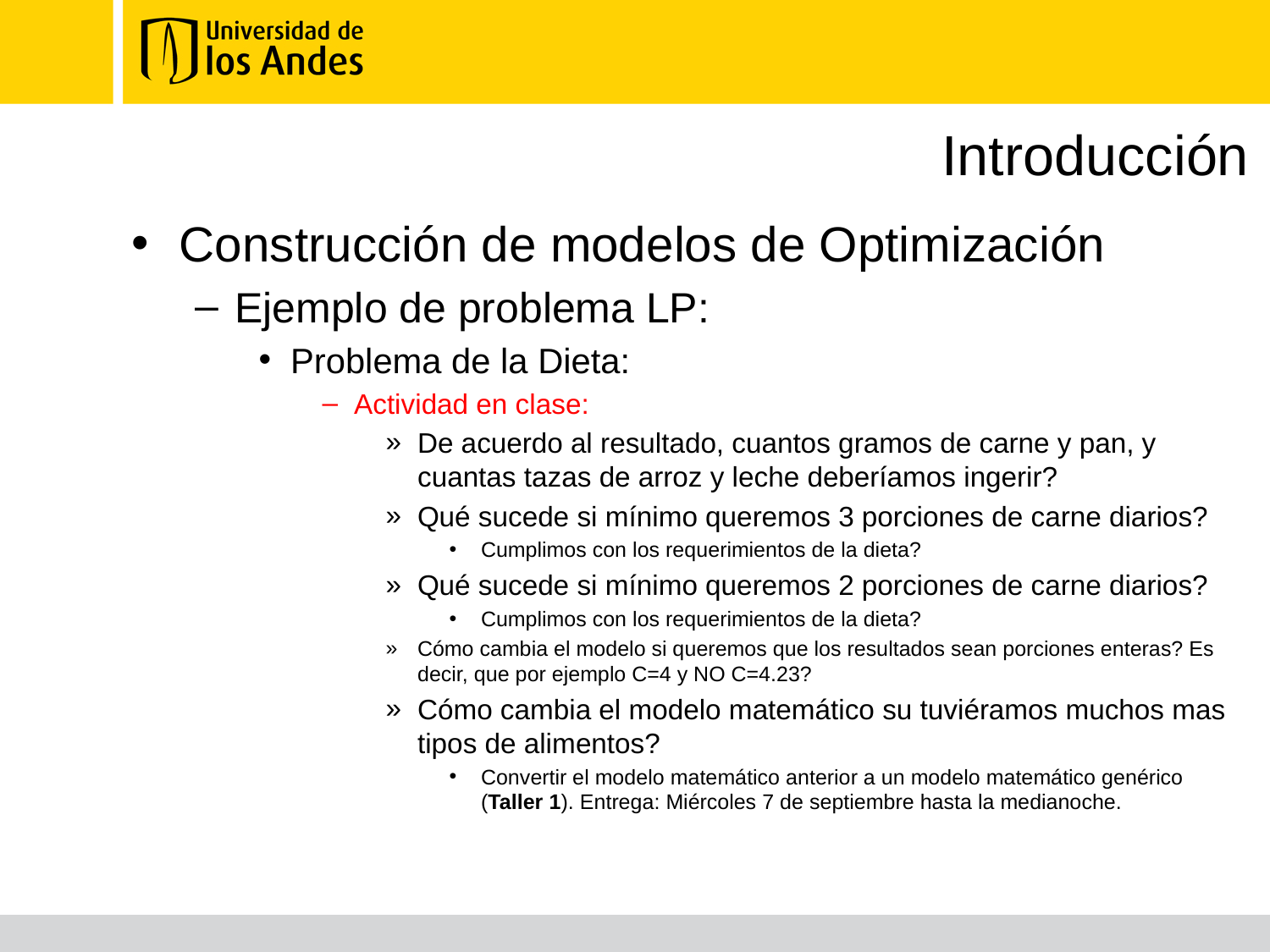

# Introducción
Construcción de modelos de Optimización
Ejemplo de problema LP:
Problema de la Dieta:
Actividad en clase:
De acuerdo al resultado, cuantos gramos de carne y pan, y cuantas tazas de arroz y leche deberíamos ingerir?
Qué sucede si mínimo queremos 3 porciones de carne diarios?
Cumplimos con los requerimientos de la dieta?
Qué sucede si mínimo queremos 2 porciones de carne diarios?
Cumplimos con los requerimientos de la dieta?
Cómo cambia el modelo si queremos que los resultados sean porciones enteras? Es decir, que por ejemplo C=4 y NO C=4.23?
Cómo cambia el modelo matemático su tuviéramos muchos mas tipos de alimentos?
Convertir el modelo matemático anterior a un modelo matemático genérico (Taller 1). Entrega: Miércoles 7 de septiembre hasta la medianoche.